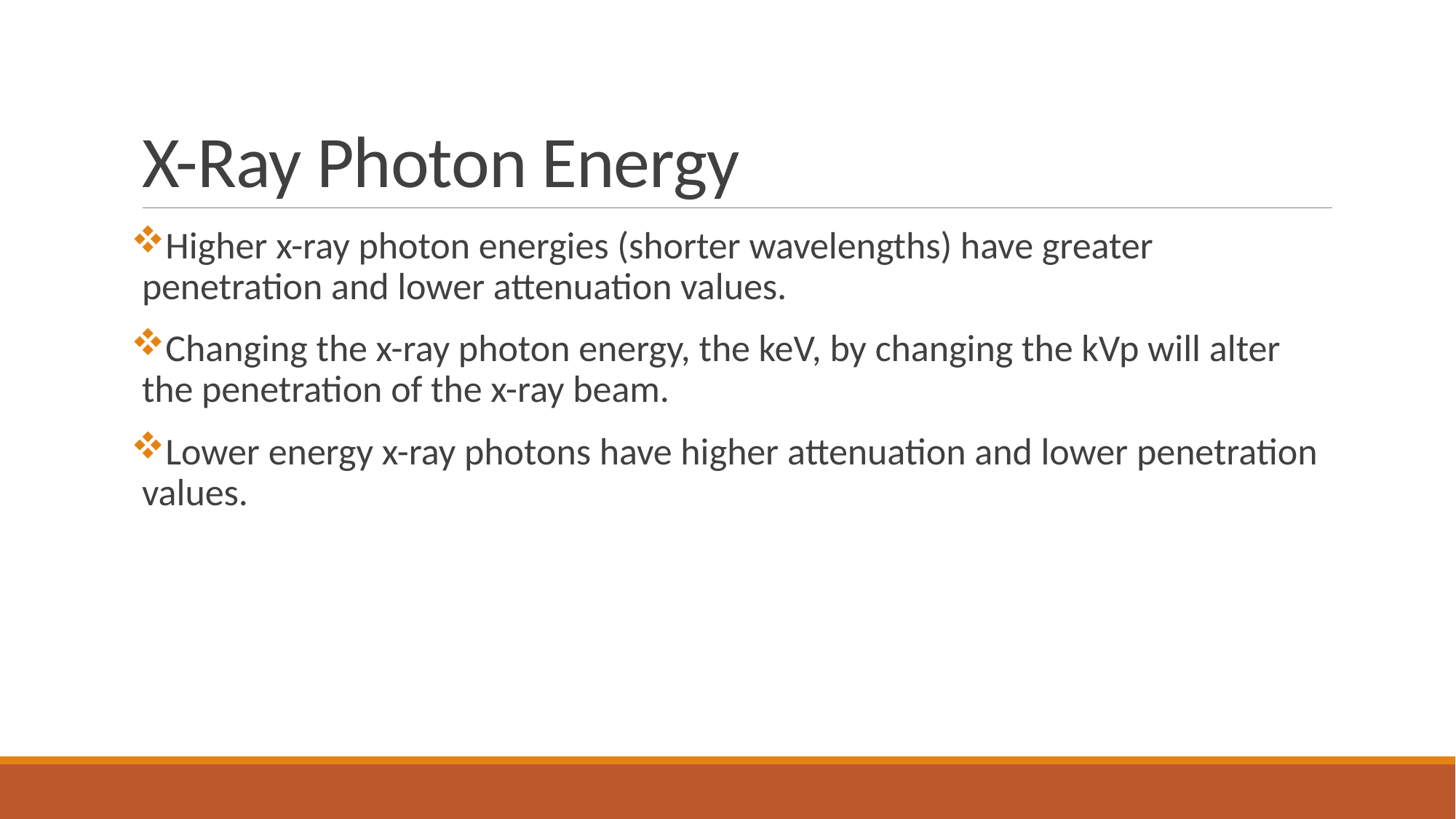

# X-Ray Photon Energy
Higher x-ray photon energies (shorter wavelengths) have greater penetration and lower attenuation values.
Changing the x-ray photon energy, the keV, by changing the kVp will alter the penetration of the x-ray beam.
Lower energy x-ray photons have higher attenuation and lower penetration values.